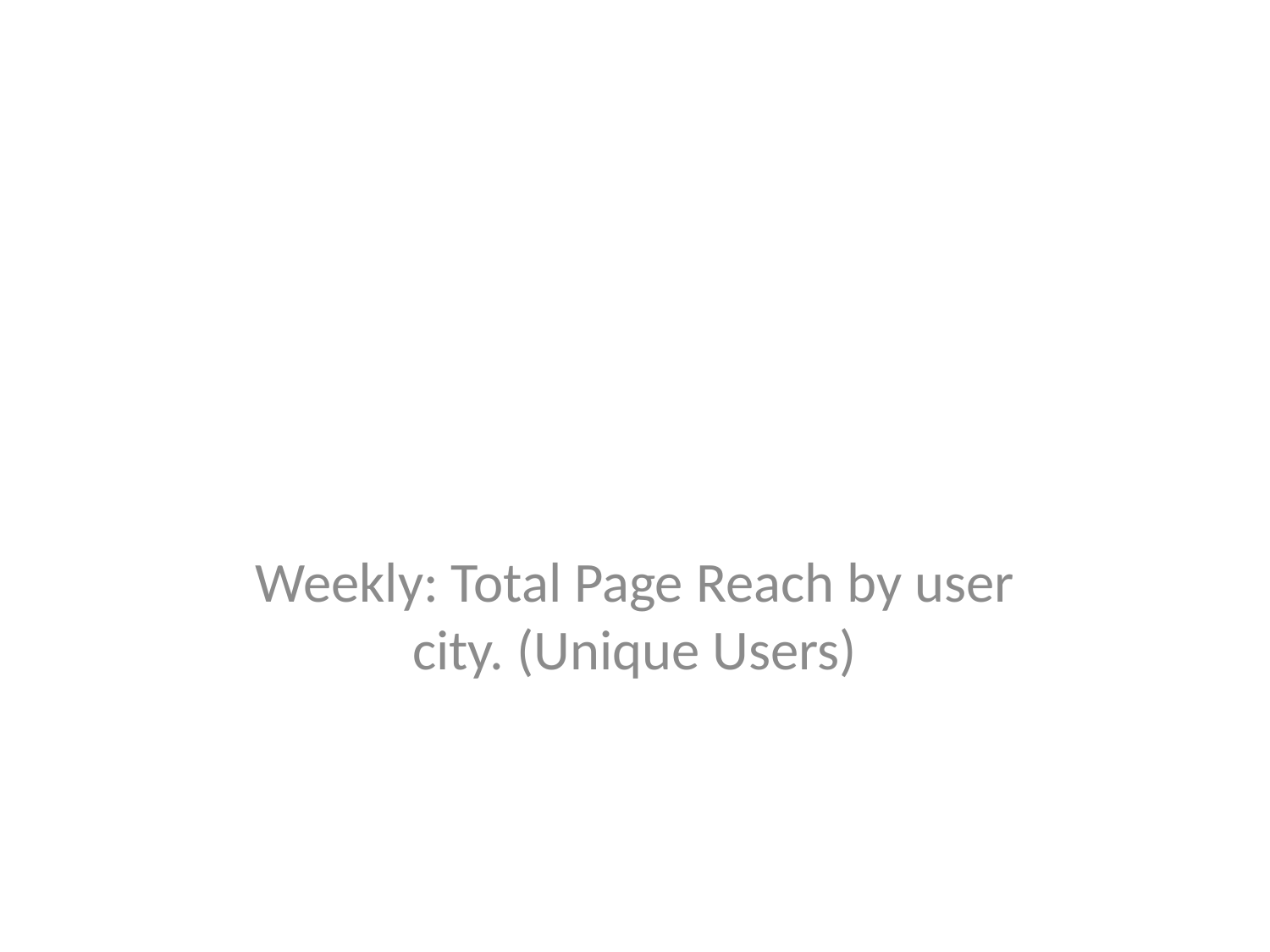

#
Weekly: Total Page Reach by user city. (Unique Users)